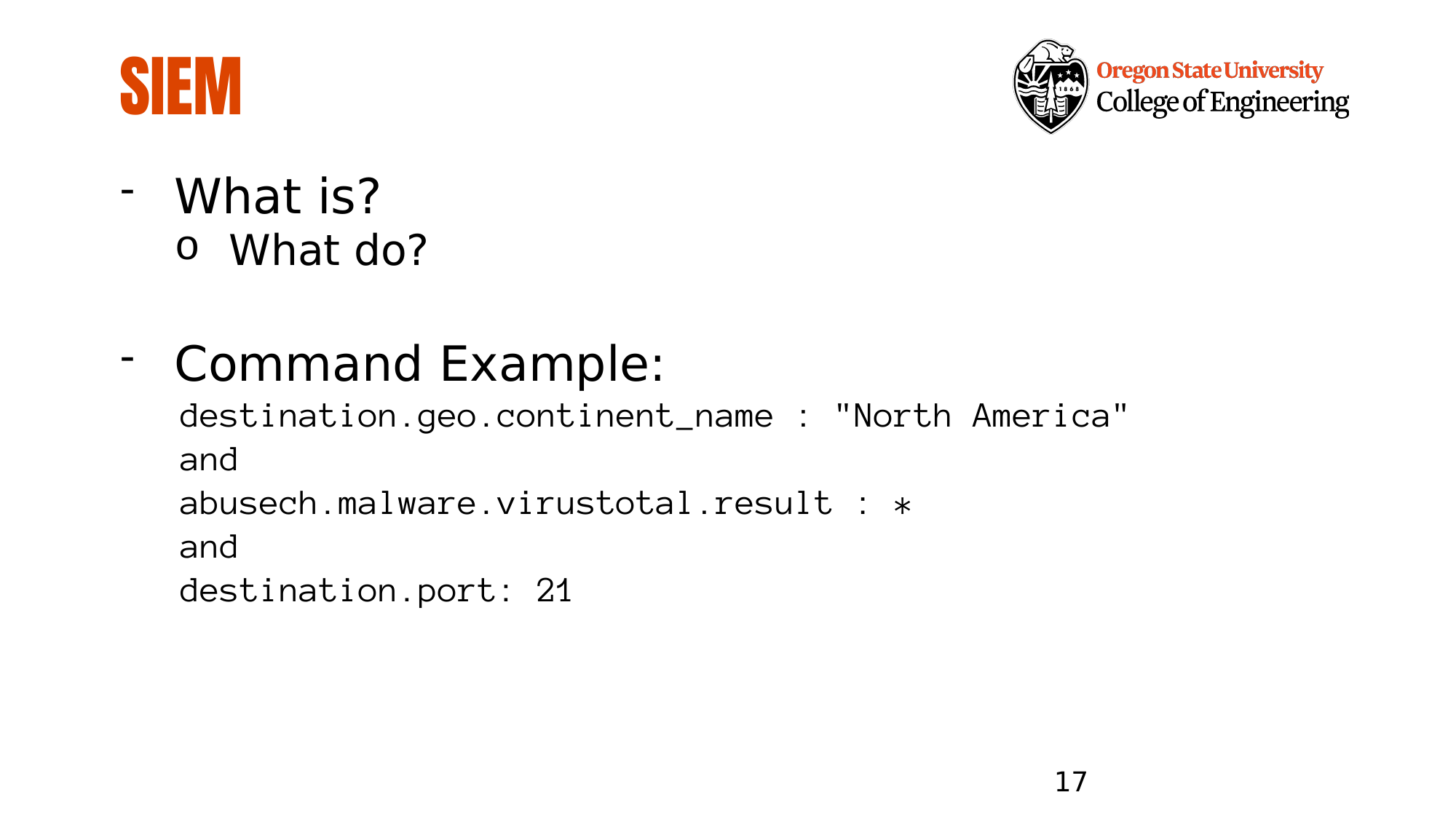

# SIEM
What is?
What do?

Command Example:
destination.geo.continent_name : "North America"
and
abusech.malware.virustotal.result : *
and
destination.port: 21

17